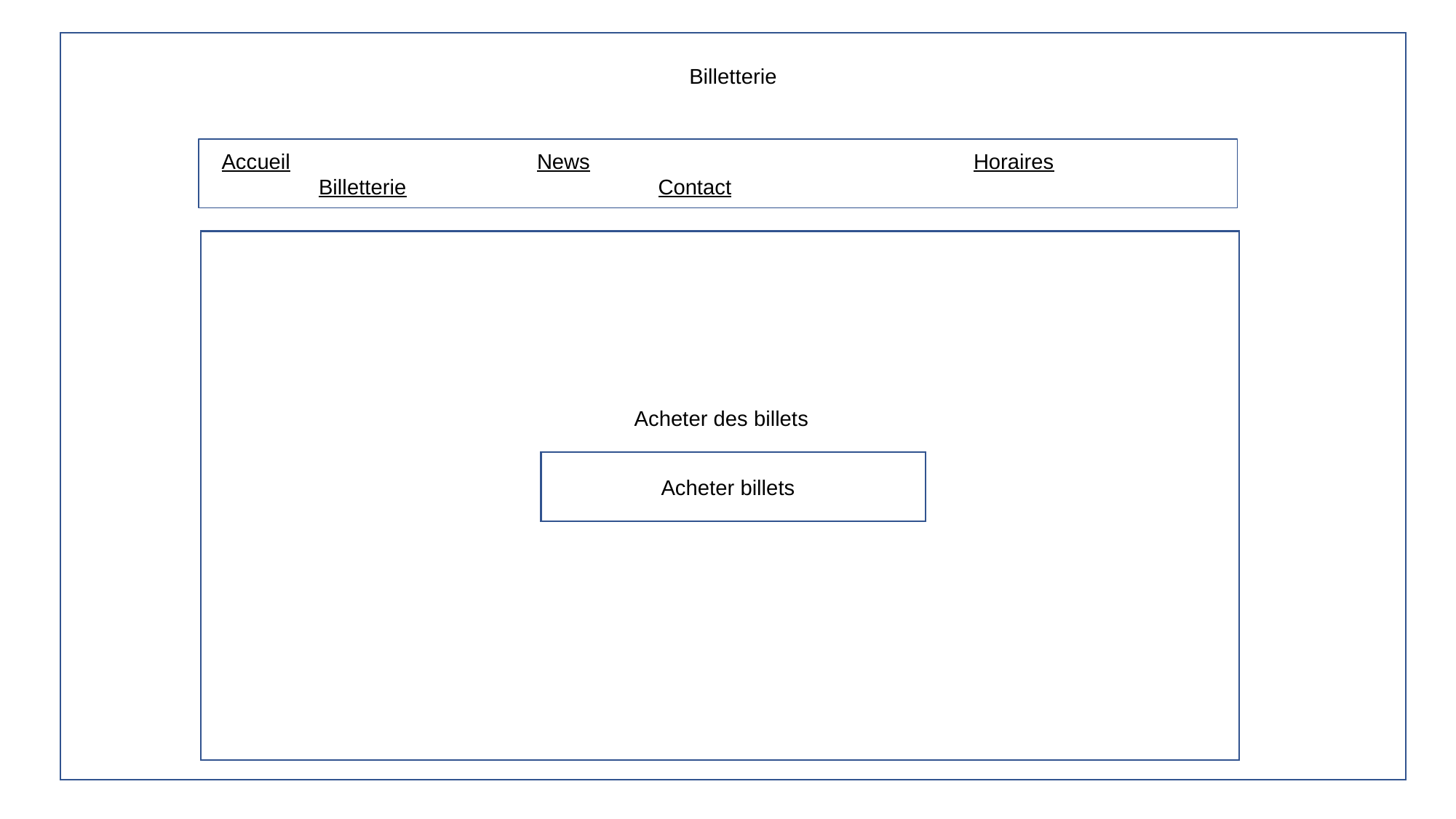

Billetterie
  Accueil			News				Horaires			Billetterie			  Contact

Acheter des billets

Acheter billets